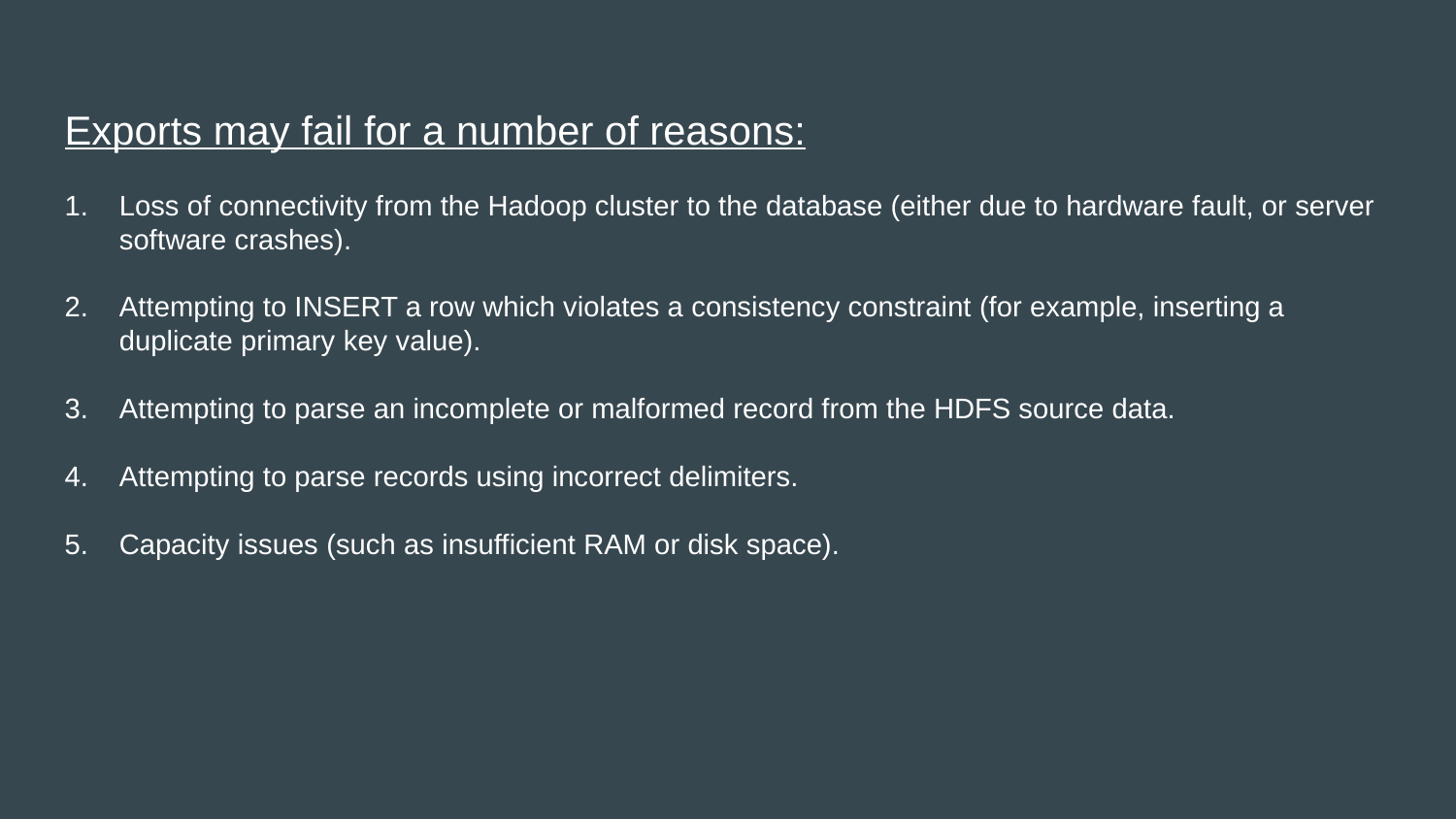

Exports may fail for a number of reasons:

Loss of connectivity from the Hadoop cluster to the database (either due to hardware fault, or server software crashes).

Attempting to INSERT a row which violates a consistency constraint (for example, inserting a duplicate primary key value).

Attempting to parse an incomplete or malformed record from the HDFS source data.

Attempting to parse records using incorrect delimiters.

Capacity issues (such as insufficient RAM or disk space).